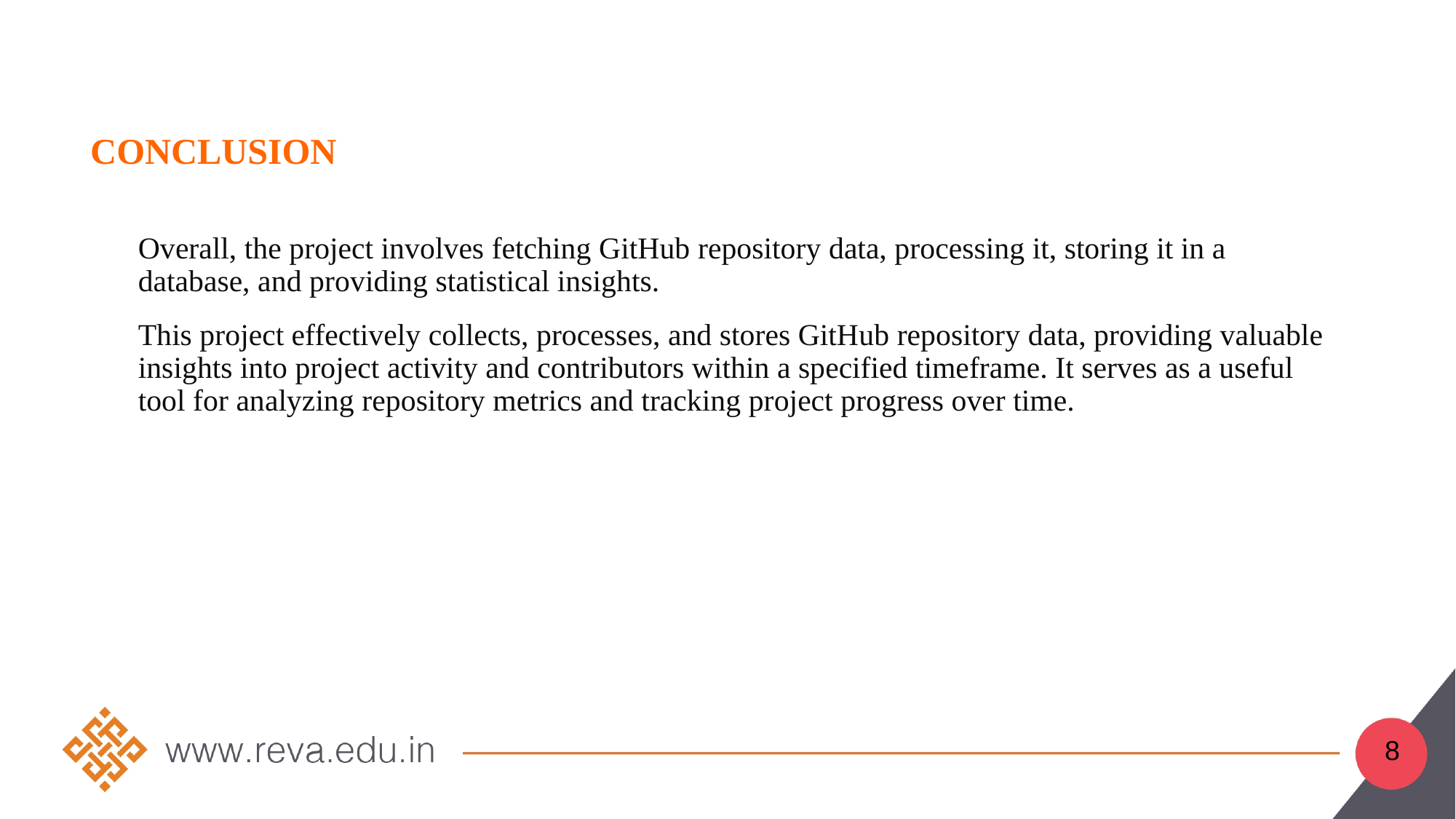

# CONCLUSION
Overall, the project involves fetching GitHub repository data, processing it, storing it in a database, and providing statistical insights.
This project effectively collects, processes, and stores GitHub repository data, providing valuable insights into project activity and contributors within a specified timeframe. It serves as a useful tool for analyzing repository metrics and tracking project progress over time.
8